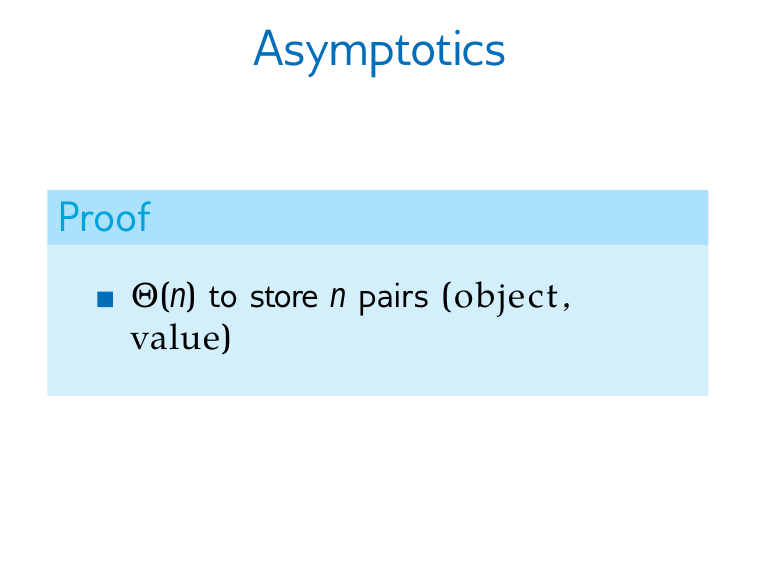

# Asymptotics
Proof
Θ(n) to store n pairs (object, value)